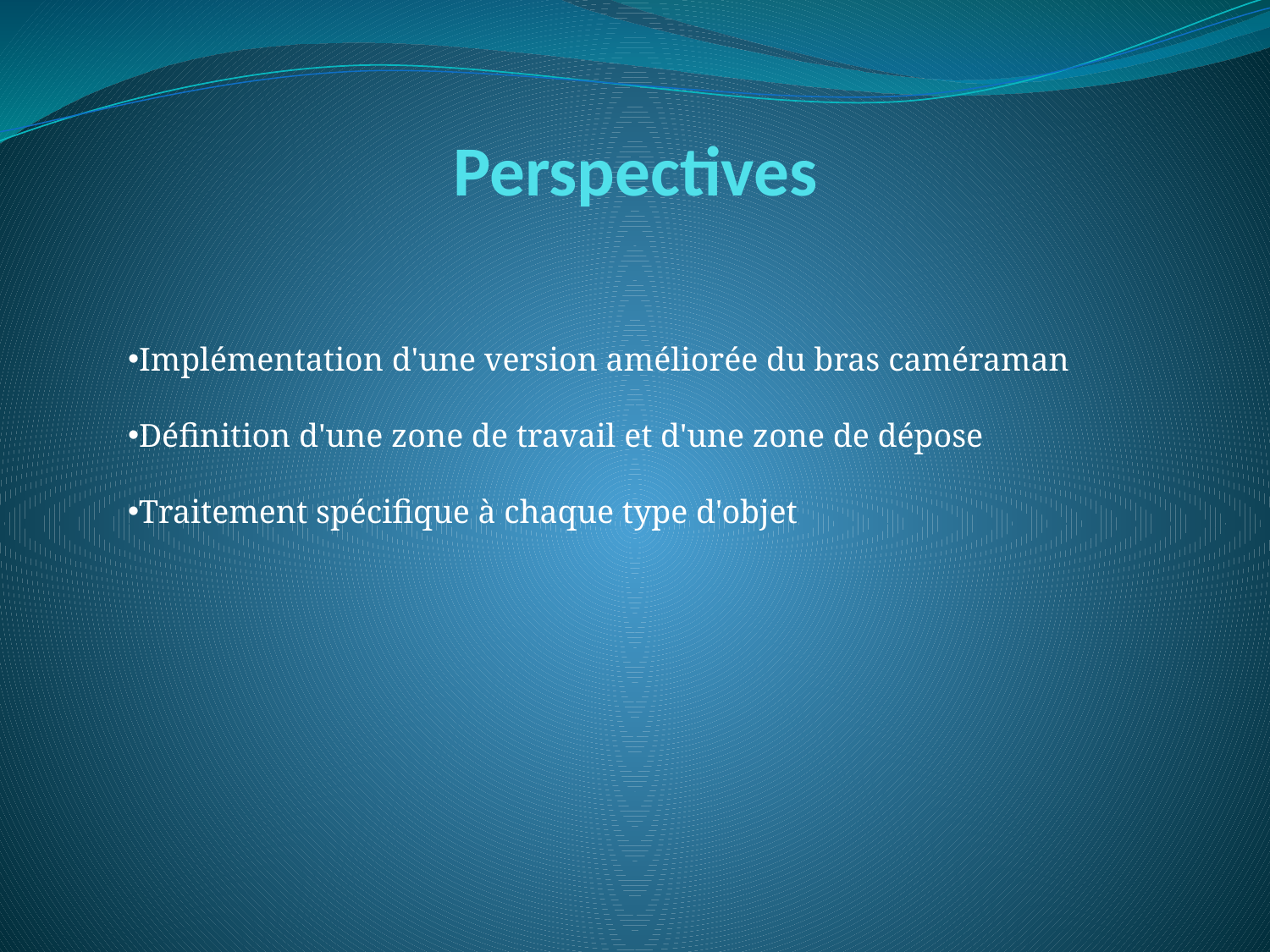

# Perspectives
Implémentation d'une version améliorée du bras caméraman

Définition d'une zone de travail et d'une zone de dépose

Traitement spécifique à chaque type d'objet